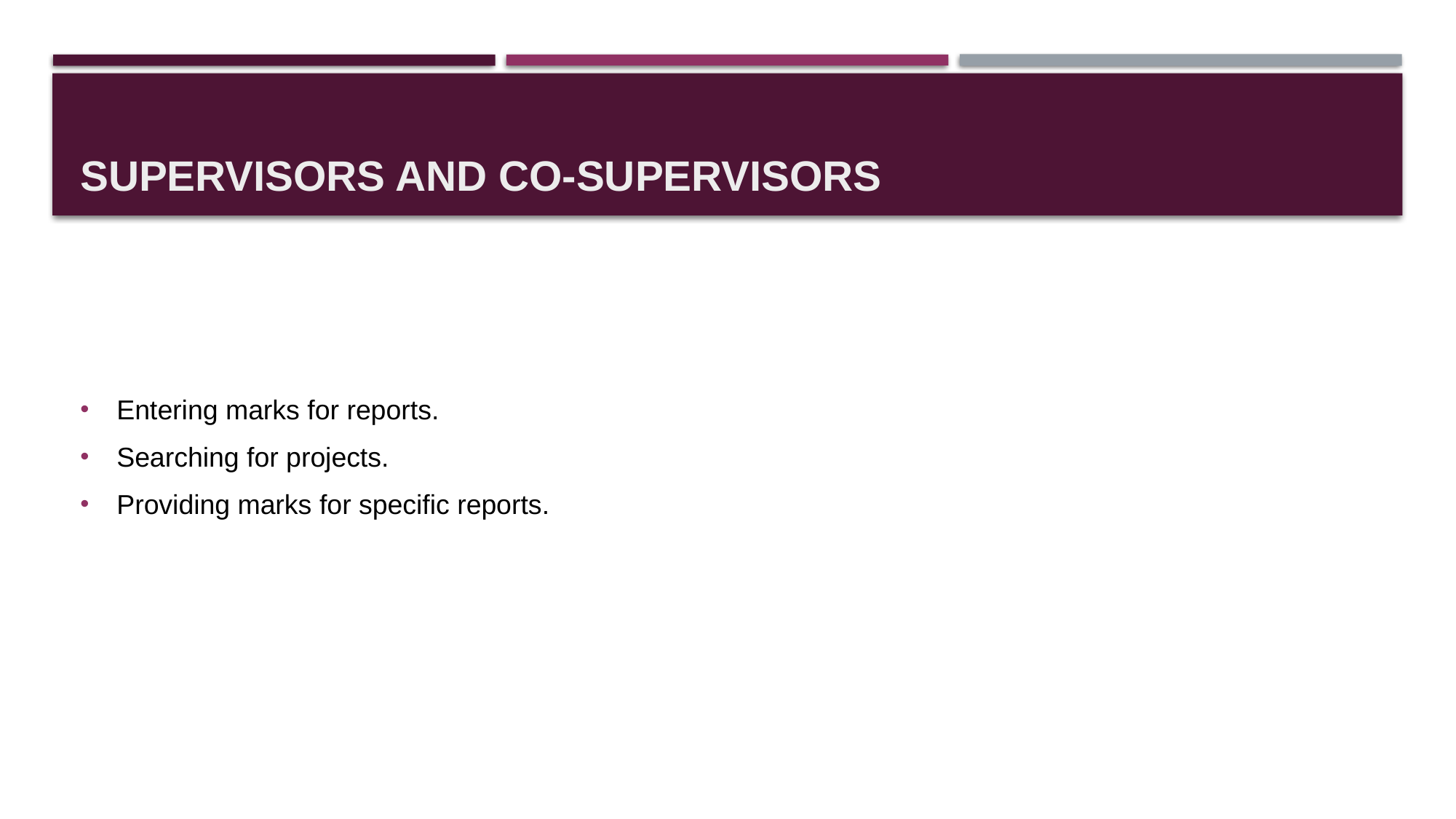

# Supervisors and Co-supervisors
Entering marks for reports.
Searching for projects.
Providing marks for specific reports.